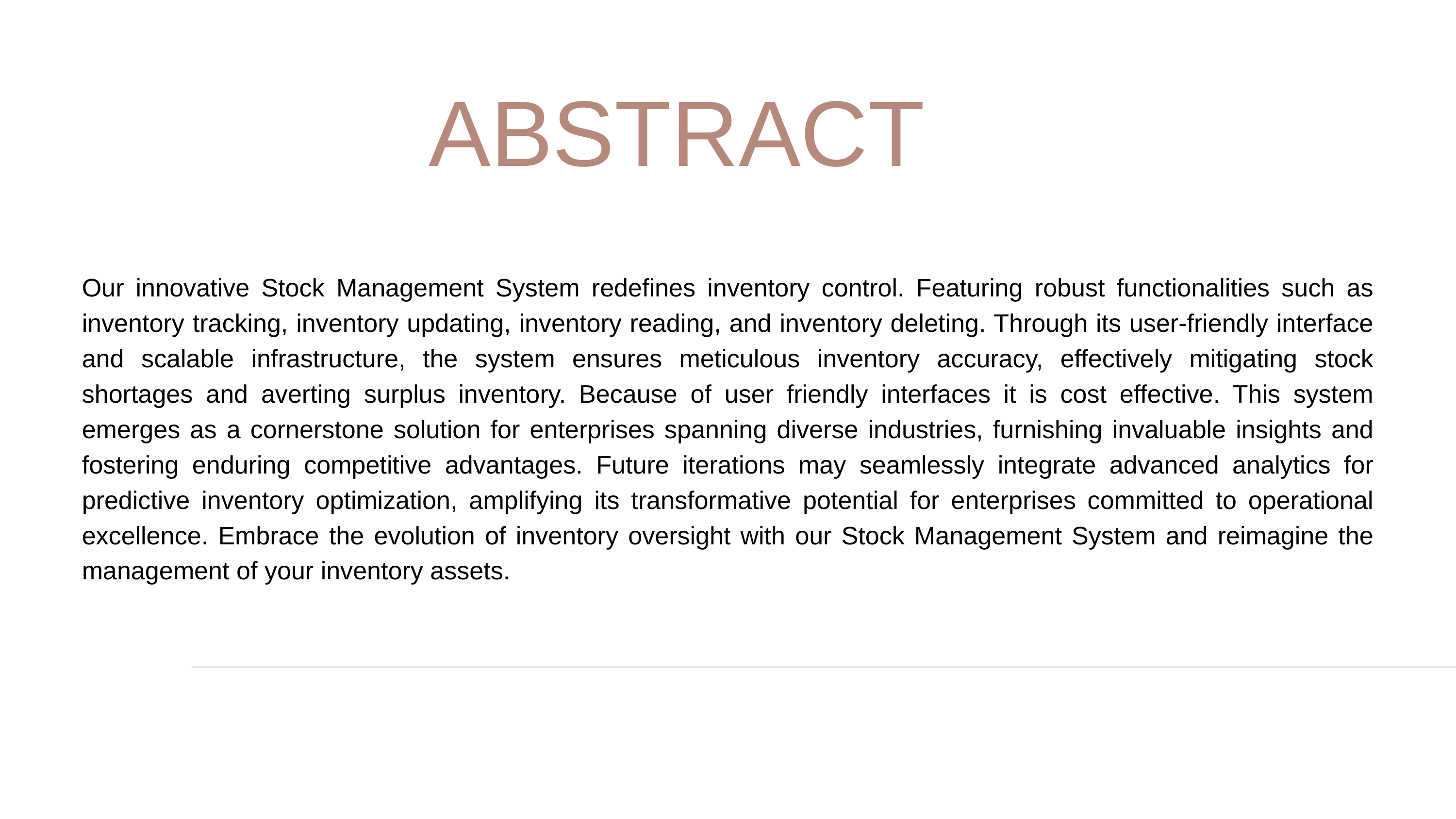

ABSTRACT
Our innovative Stock Management System redefines inventory control. Featuring robust functionalities such as inventory tracking, inventory updating, inventory reading, and inventory deleting. Through its user-friendly interface and scalable infrastructure, the system ensures meticulous inventory accuracy, effectively mitigating stock shortages and averting surplus inventory. Because of user friendly interfaces it is cost effective. This system emerges as a cornerstone solution for enterprises spanning diverse industries, furnishing invaluable insights and fostering enduring competitive advantages. Future iterations may seamlessly integrate advanced analytics for predictive inventory optimization, amplifying its transformative potential for enterprises committed to operational excellence. Embrace the evolution of inventory oversight with our Stock Management System and reimagine the management of your inventory assets.